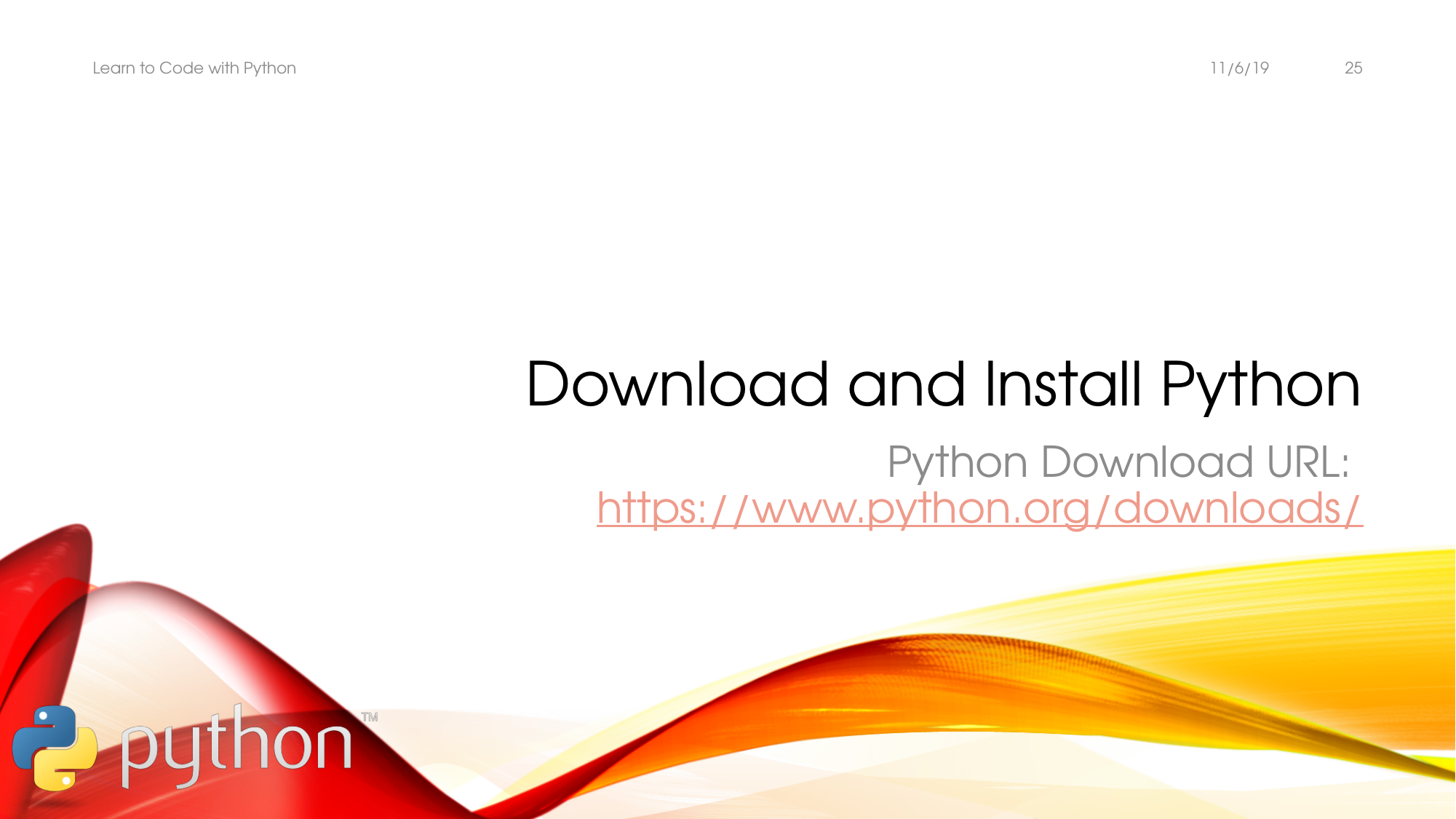

11/6/19
25
Learn to Code with Python
# Download and Install Python
Python Download URL: https://www.python.org/downloads/